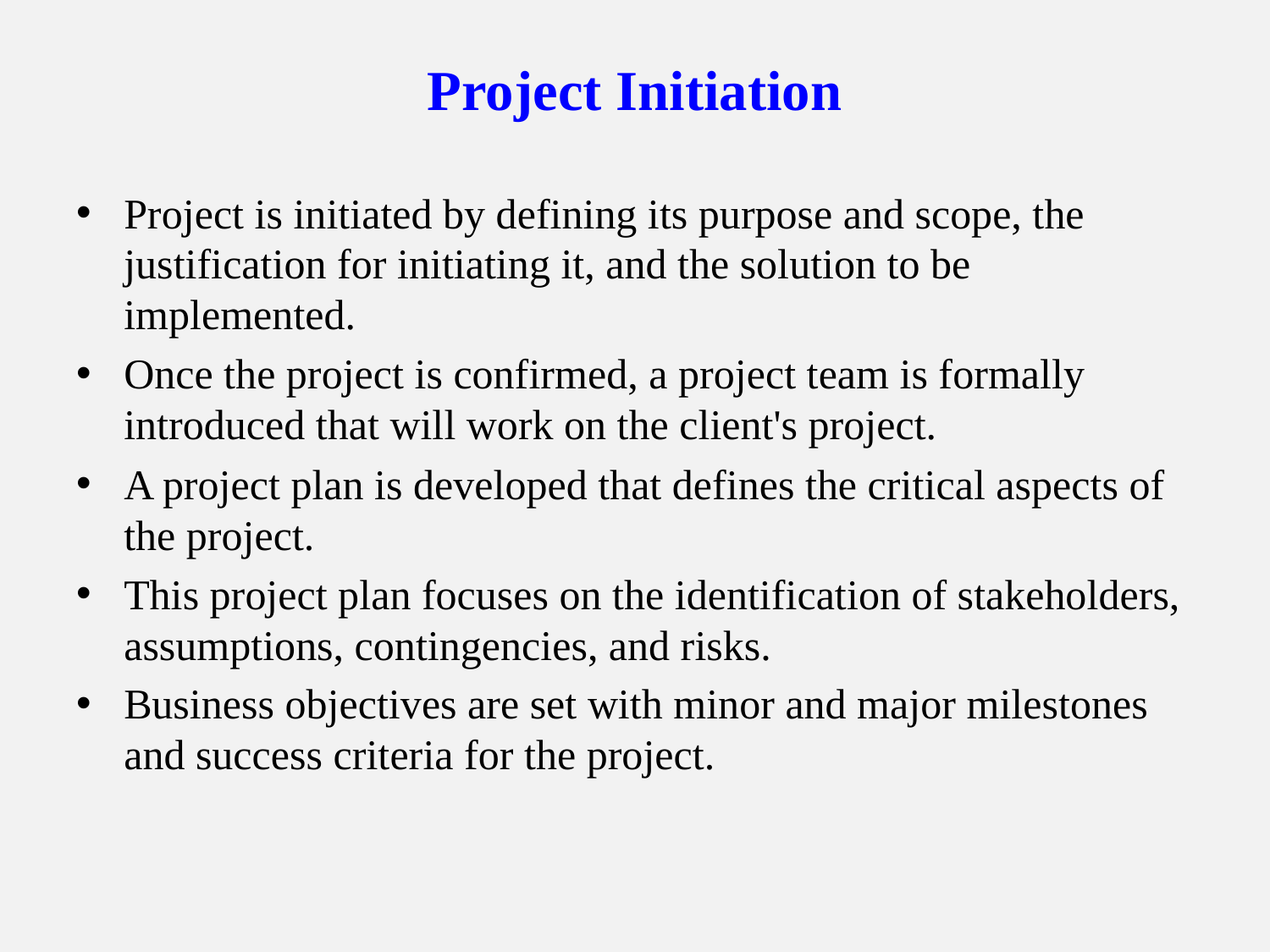

# Project Initiation
Project is initiated by defining its purpose and scope, the justification for initiating it, and the solution to be implemented.
Once the project is confirmed, a project team is formally introduced that will work on the client's project.
A project plan is developed that defines the critical aspects of the project.
This project plan focuses on the identification of stakeholders, assumptions, contingencies, and risks.
Business objectives are set with minor and major milestones and success criteria for the project.